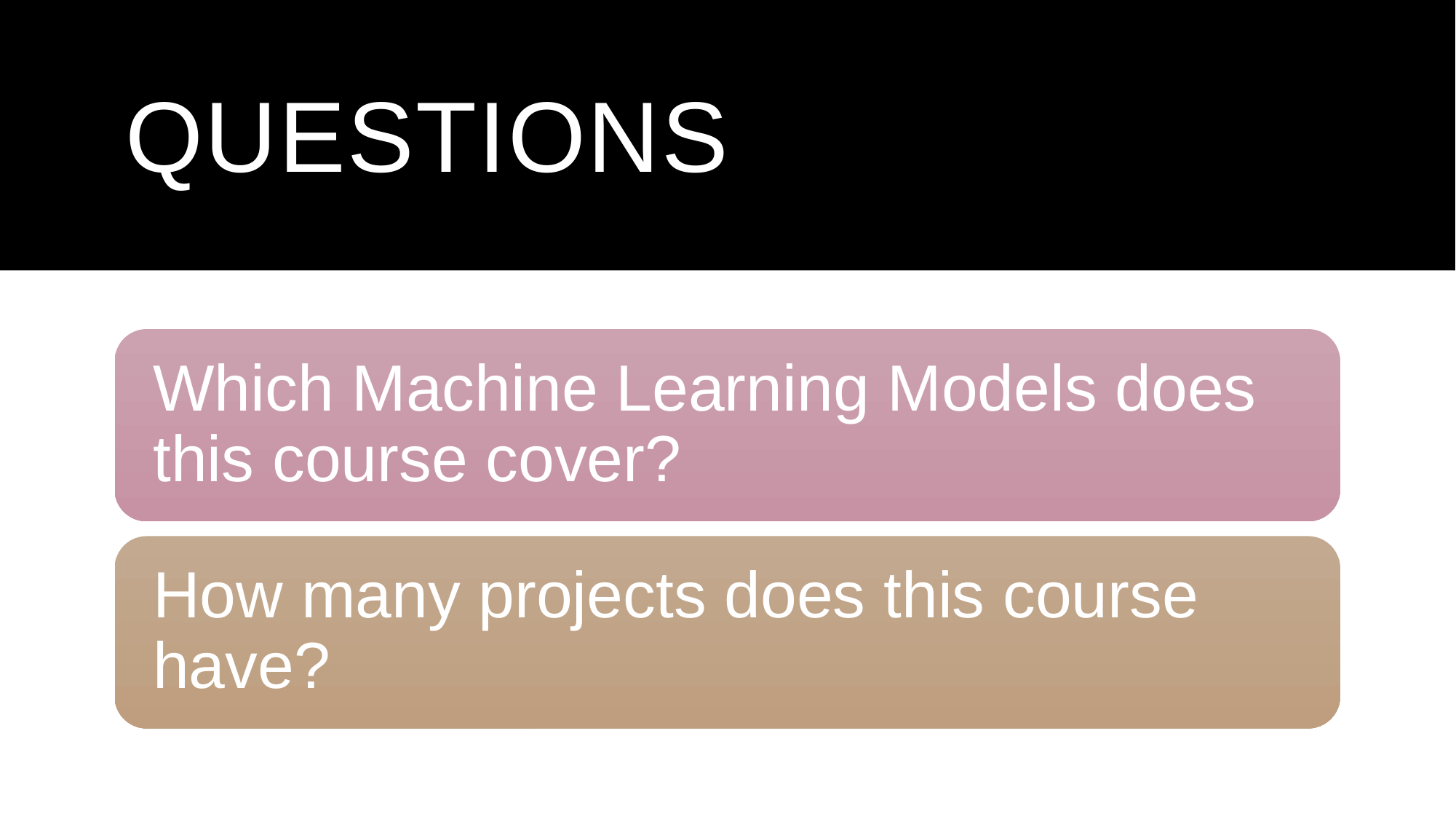

# questions
Which Machine Learning Models does this course cover?
How many projects does this course have?